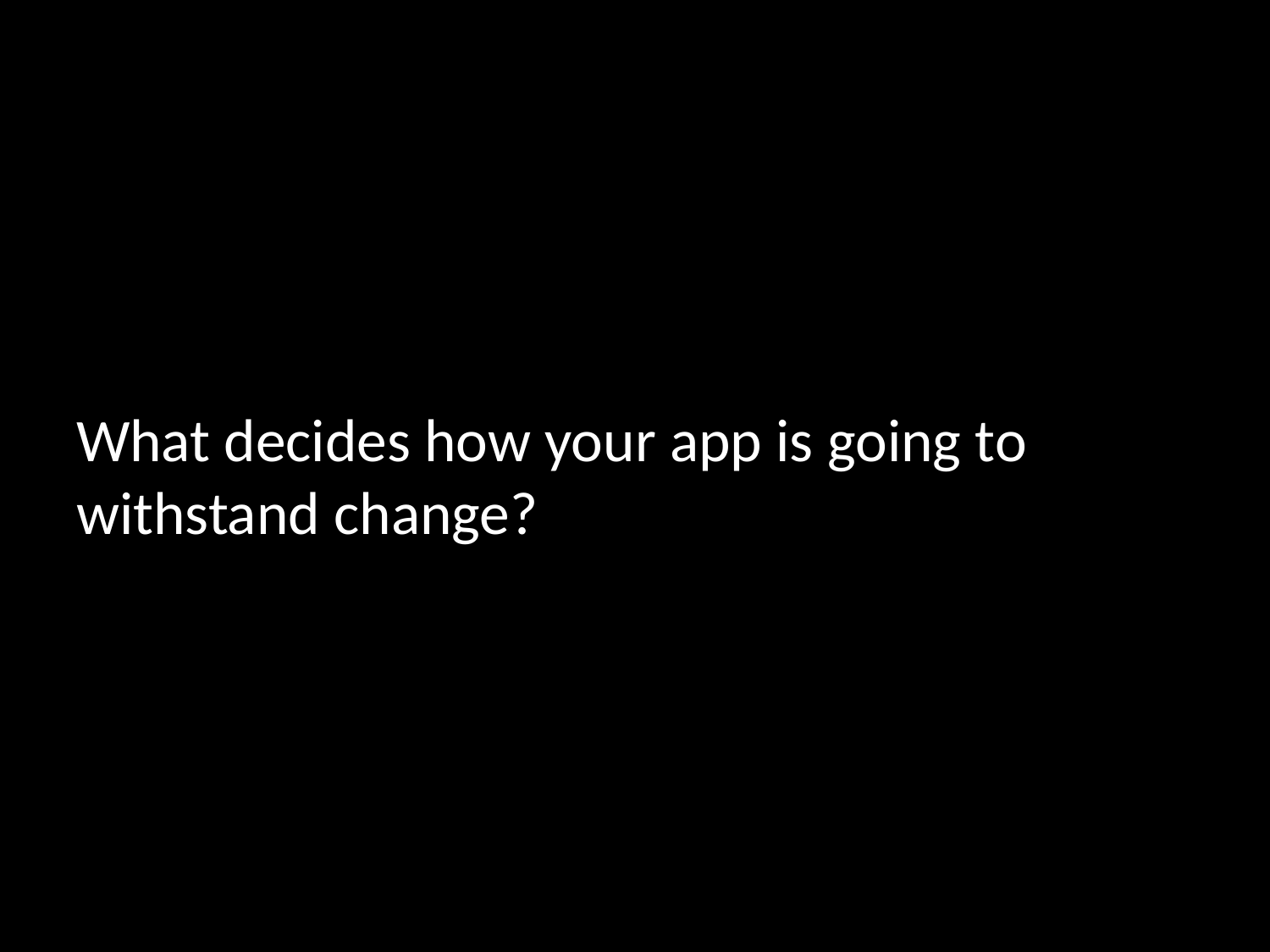

# What decides how your app is going to withstand change?